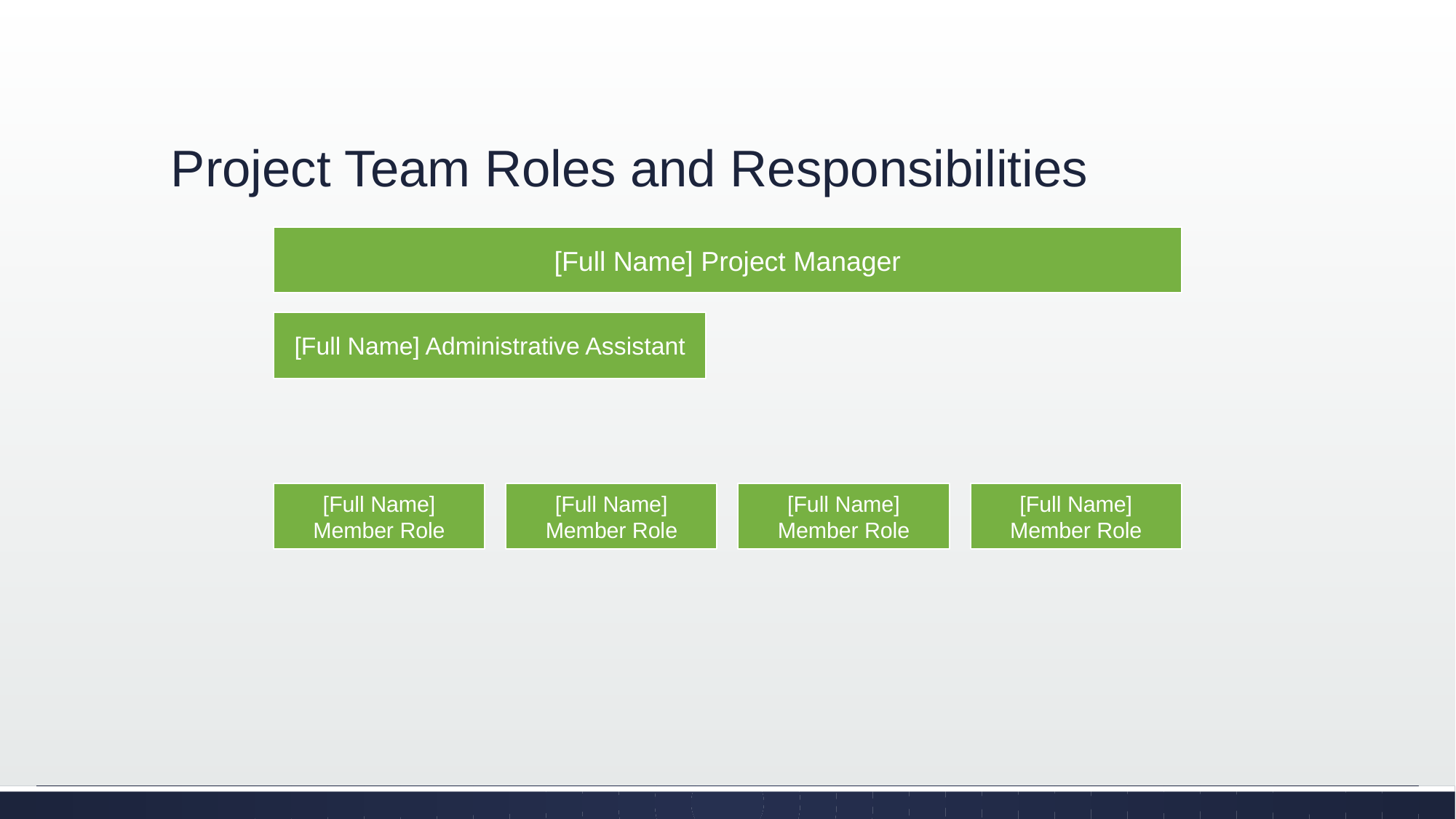

# Project Team Roles and Responsibilities
[Full Name] Project Manager
[Full Name] Administrative Assistant
[Full Name] Member Role
[Full Name] Member Role
[Full Name] Member Role
[Full Name] Member Role